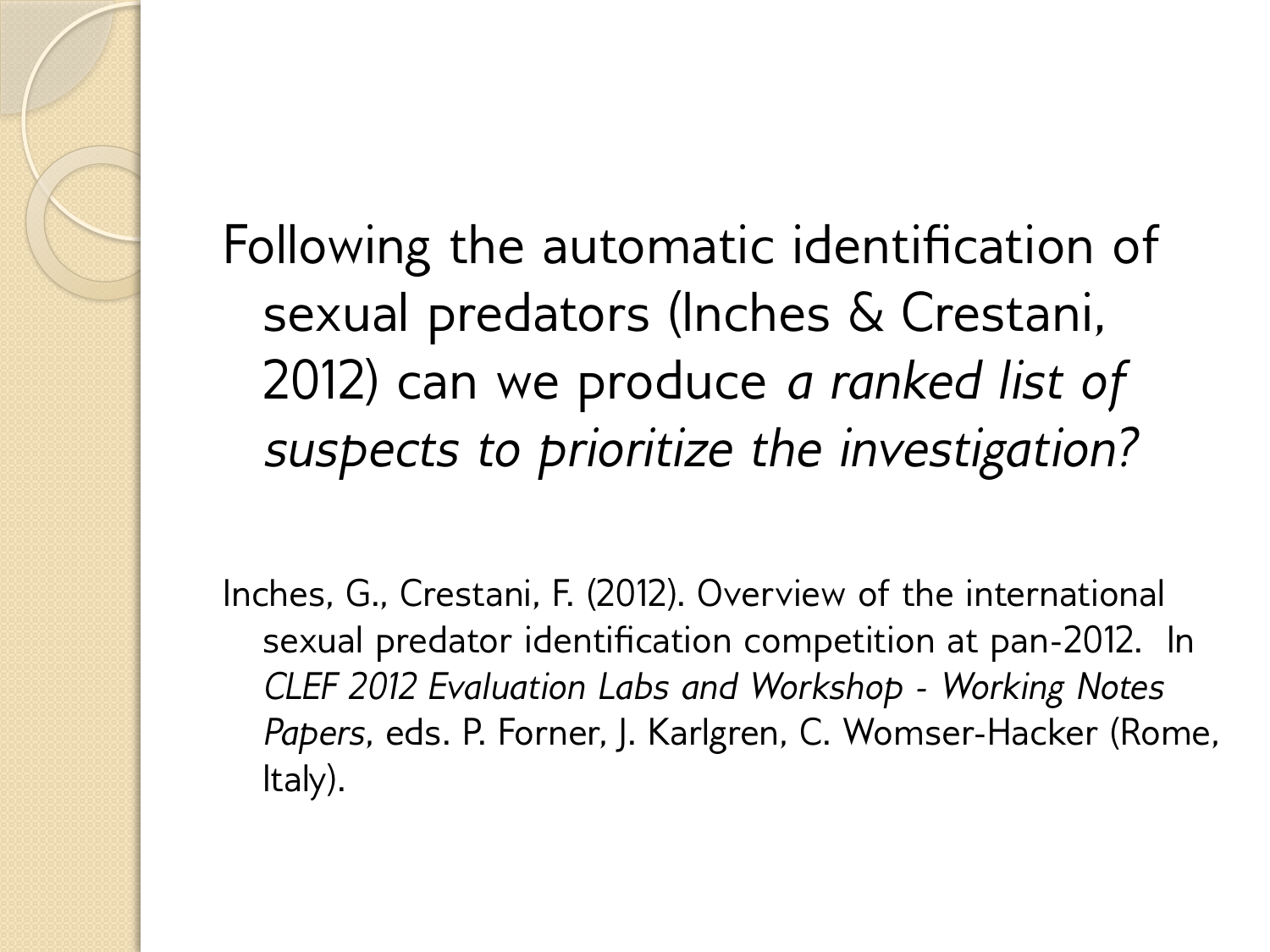

#
Following the automatic identification of sexual predators (Inches & Crestani, 2012) can we produce a ranked list of suspects to prioritize the investigation?

Inches, G., Crestani, F. (2012). Overview of the international sexual predator identification competition at pan-2012.  In CLEF 2012 Evaluation Labs and Workshop - Working Notes Papers, eds. P. Forner, J. Karlgren, C. Womser-Hacker (Rome, Italy).